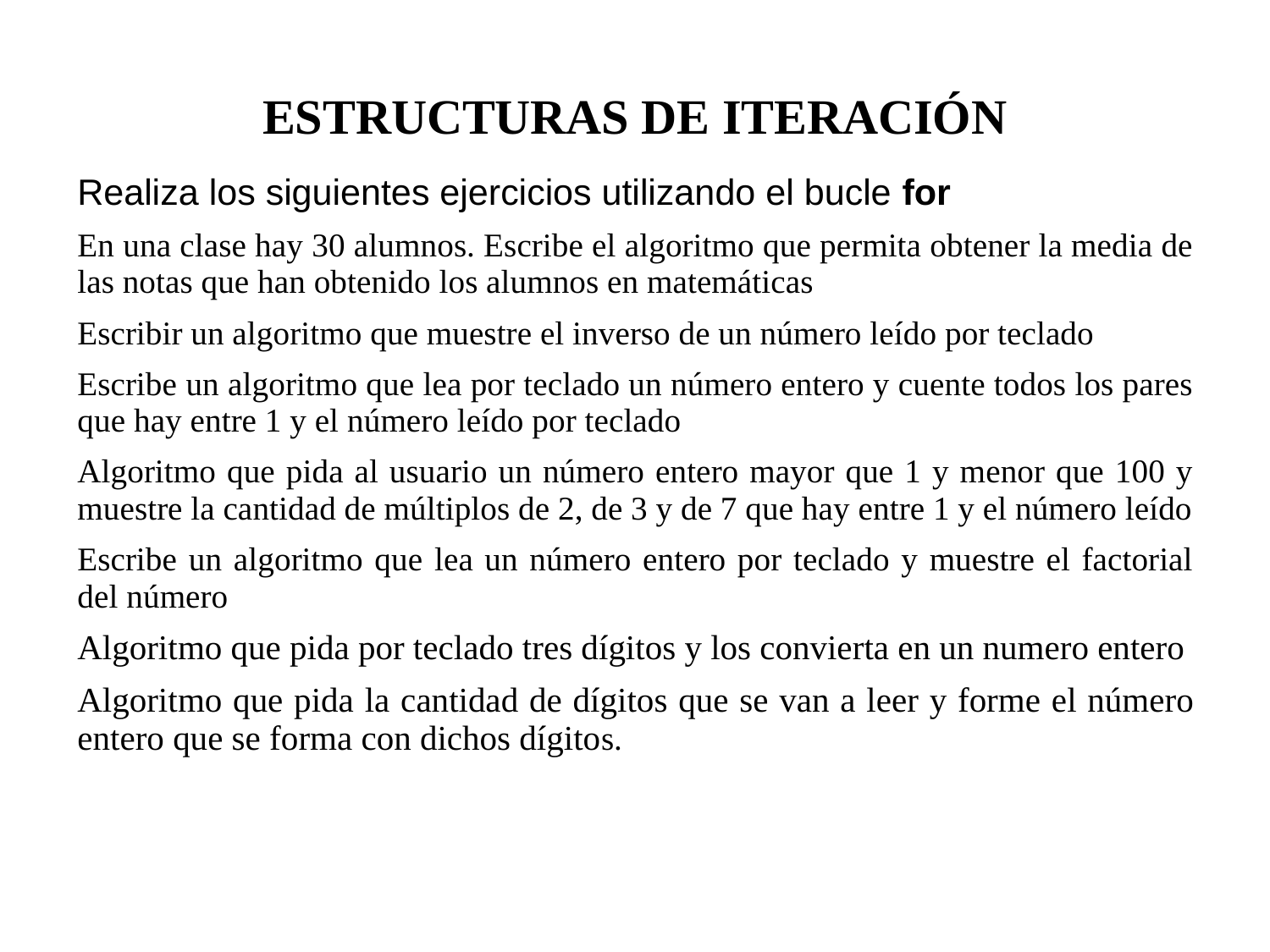

ESTRUCTURAS DE ITERACIÓN
Realiza los siguientes ejercicios utilizando el bucle for
En una clase hay 30 alumnos. Escribe el algoritmo que permita obtener la media de las notas que han obtenido los alumnos en matemáticas
Escribir un algoritmo que muestre el inverso de un número leído por teclado
Escribe un algoritmo que lea por teclado un número entero y cuente todos los pares que hay entre 1 y el número leído por teclado
Algoritmo que pida al usuario un número entero mayor que 1 y menor que 100 y muestre la cantidad de múltiplos de 2, de 3 y de 7 que hay entre 1 y el número leído
Escribe un algoritmo que lea un número entero por teclado y muestre el factorial del número
Algoritmo que pida por teclado tres dígitos y los convierta en un numero entero
Algoritmo que pida la cantidad de dígitos que se van a leer y forme el número entero que se forma con dichos dígitos.